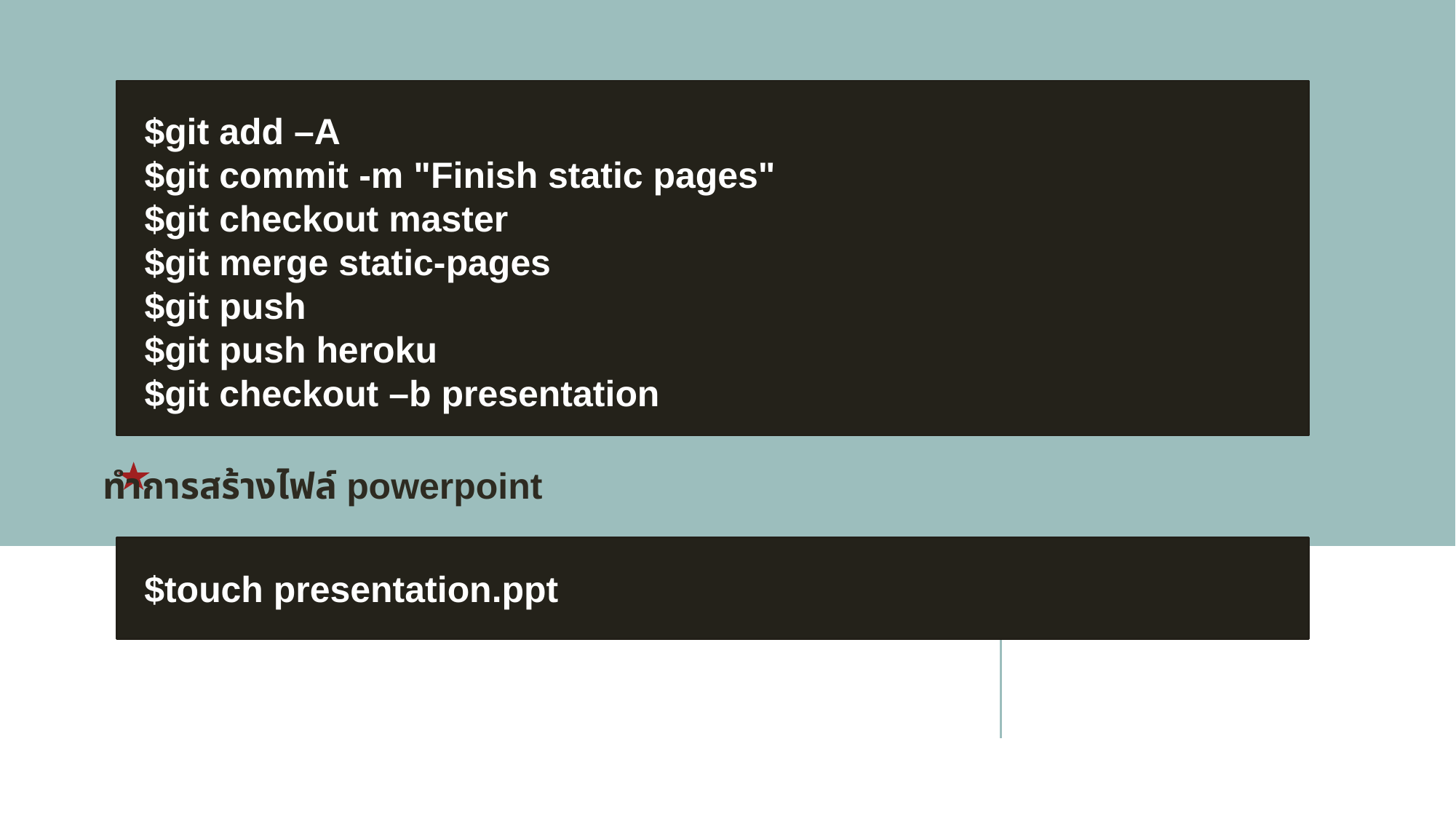

$git add –A
$git commit -m "Finish static pages"
$git checkout master
$git merge static-pages
$git push
$git push heroku
$git checkout –b presentation
ทำการสร้างไฟล์ powerpoint

$touch presentation.ppt